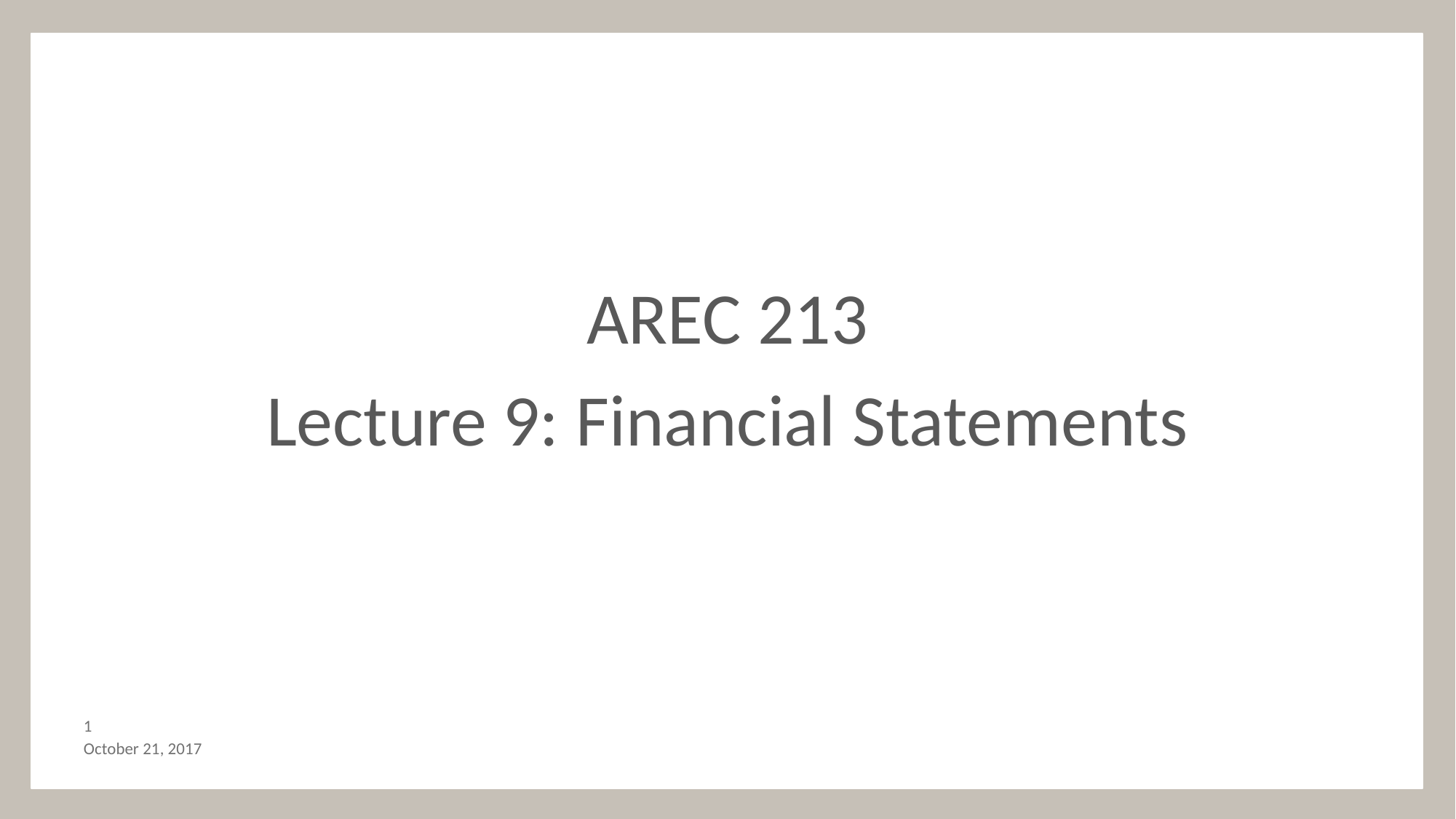

AREC 213
Lecture 9: Financial Statements

1
October 21, 2017